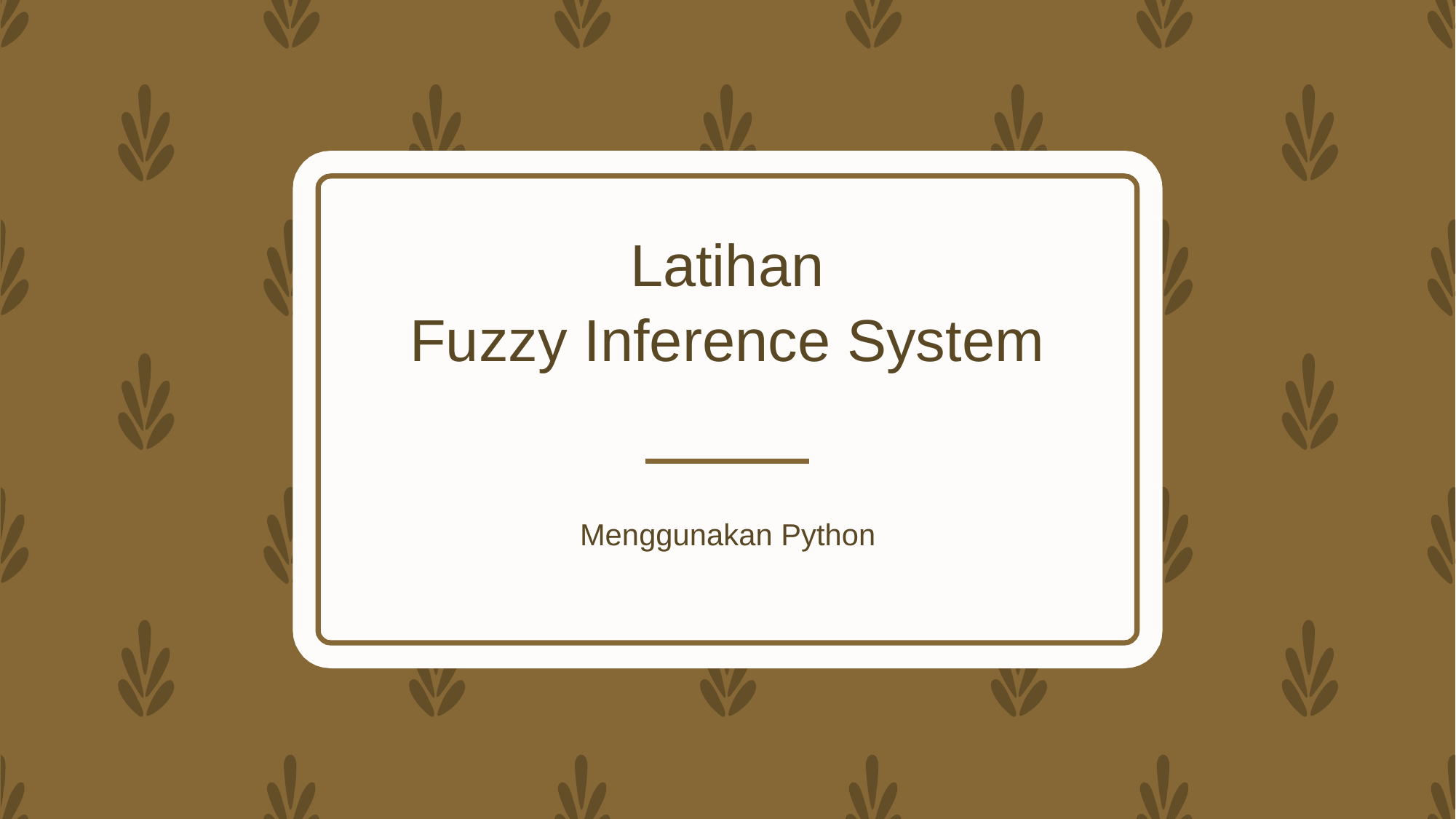

# Latihan Fuzzy Inference System
Menggunakan Python